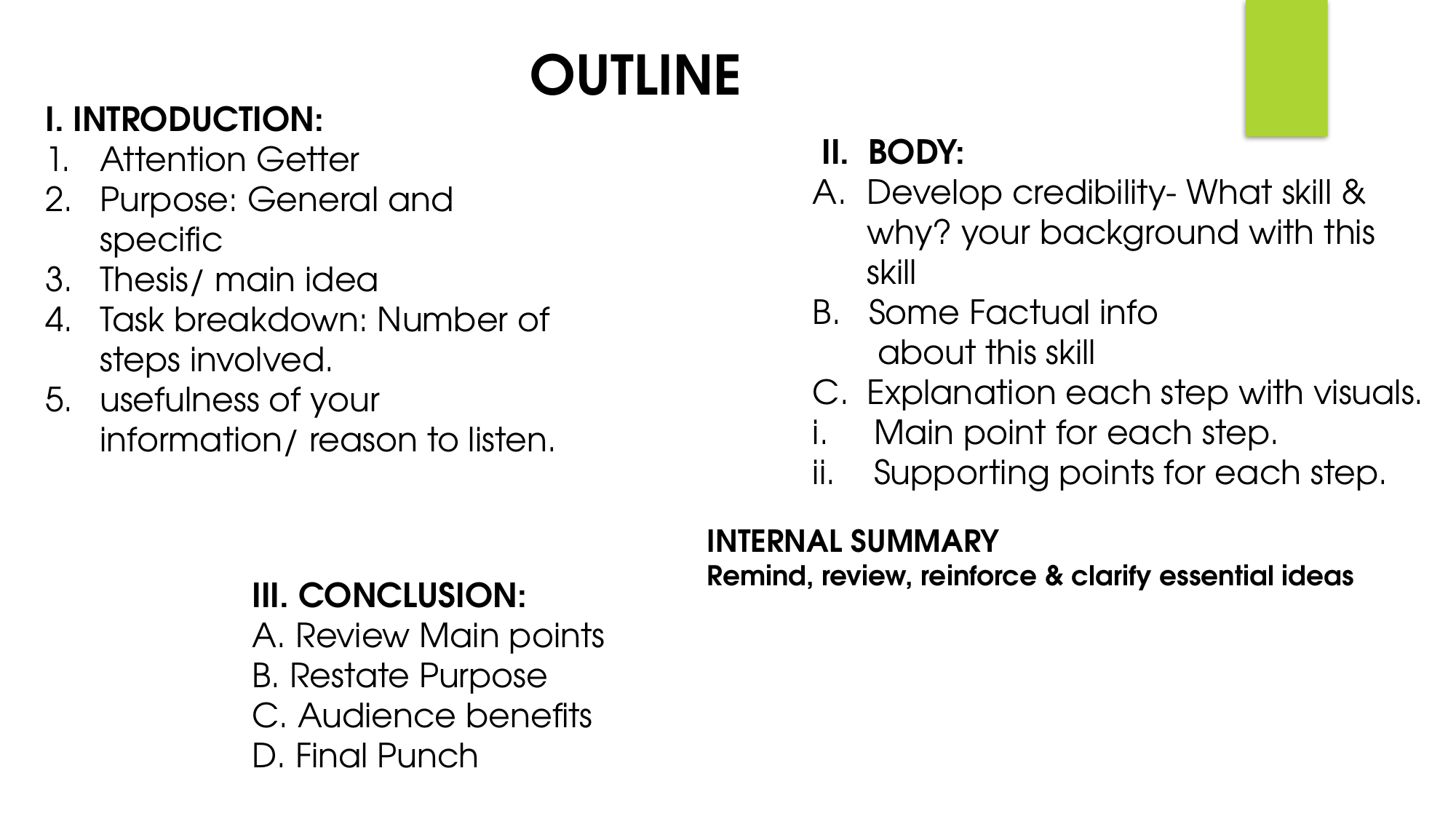

OUTLINE
I. INTRODUCTION:
Attention Getter:
Purpose: General and specific
Thesis/ main idea
Task breakdown: Number of steps involved.
usefulness of your information/ reason to listen.
 II.  BODY:
Develop credibility- What skill & why? your background with this skill
B.   Some Factual info
       about this skill
Explanation each step with visuals.
Main point for each step.
Supporting points for each step.

INTERNAL SUMMARY
Remind, review, reinforce & clarify essential ideas
III. CONCLUSION:
A. Review Main points
B. Restate Purpose
C. Audience benefits
D. Final Punch